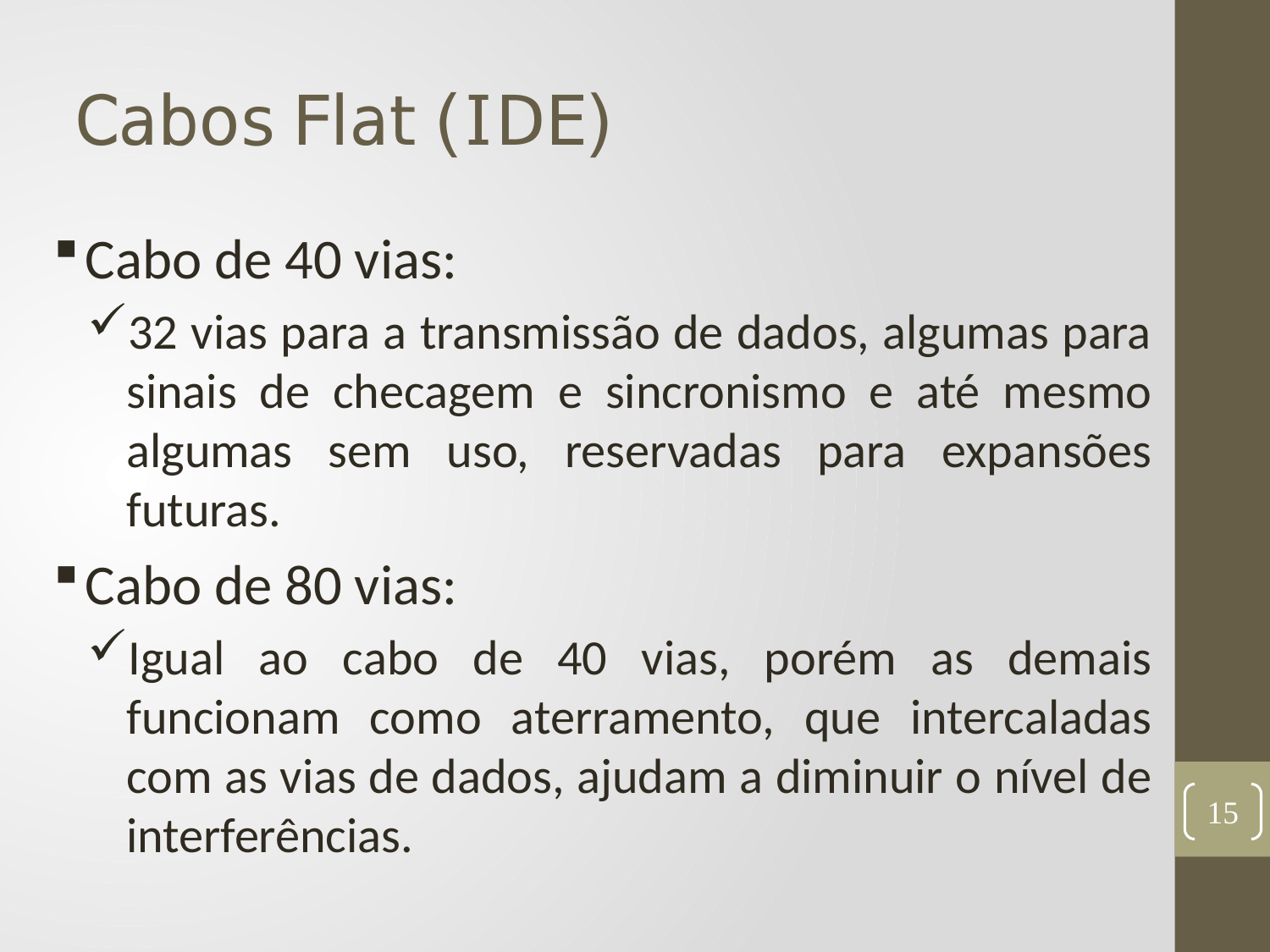

# Cabos Flat (IDE)
Cabo de 40 vias:
32 vias para a transmissão de dados, algumas para sinais de checagem e sincronismo e até mesmo algumas sem uso, reservadas para expansões futuras.
Cabo de 80 vias:
Igual ao cabo de 40 vias, porém as demais funcionam como aterramento, que intercaladas com as vias de dados, ajudam a diminuir o nível de interferências.
15